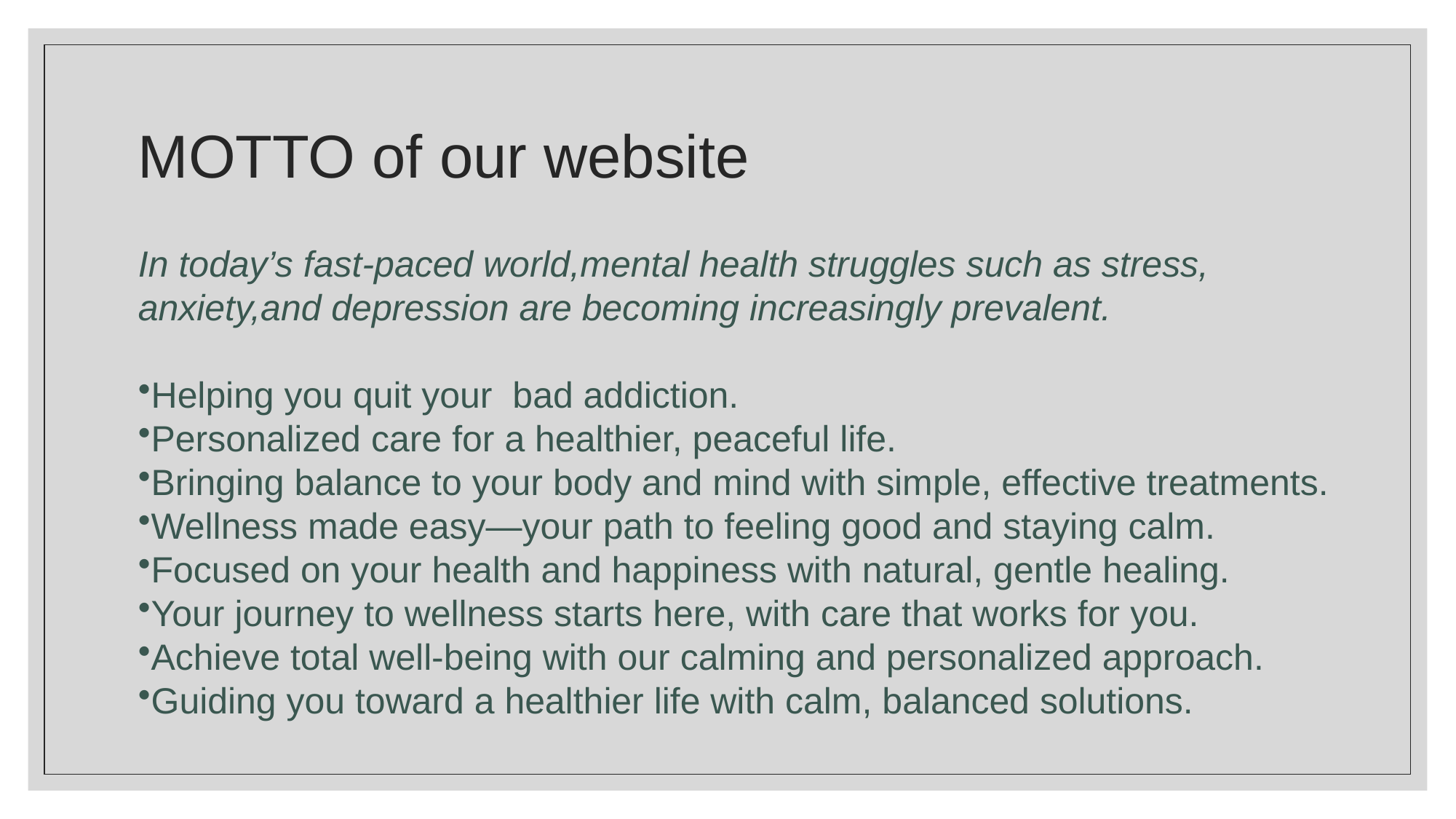

# MOTTO of our website
In today’s fast-paced world,mental health struggles such as stress, anxiety,and depression are becoming increasingly prevalent.

Helping you quit your  bad addiction.
Personalized care for a healthier, peaceful life.
Bringing balance to your body and mind with simple, effective treatments.
Wellness made easy—your path to feeling good and staying calm.
Focused on your health and happiness with natural, gentle healing.
Your journey to wellness starts here, with care that works for you.
Achieve total well-being with our calming and personalized approach.
Guiding you toward a healthier life with calm, balanced solutions.